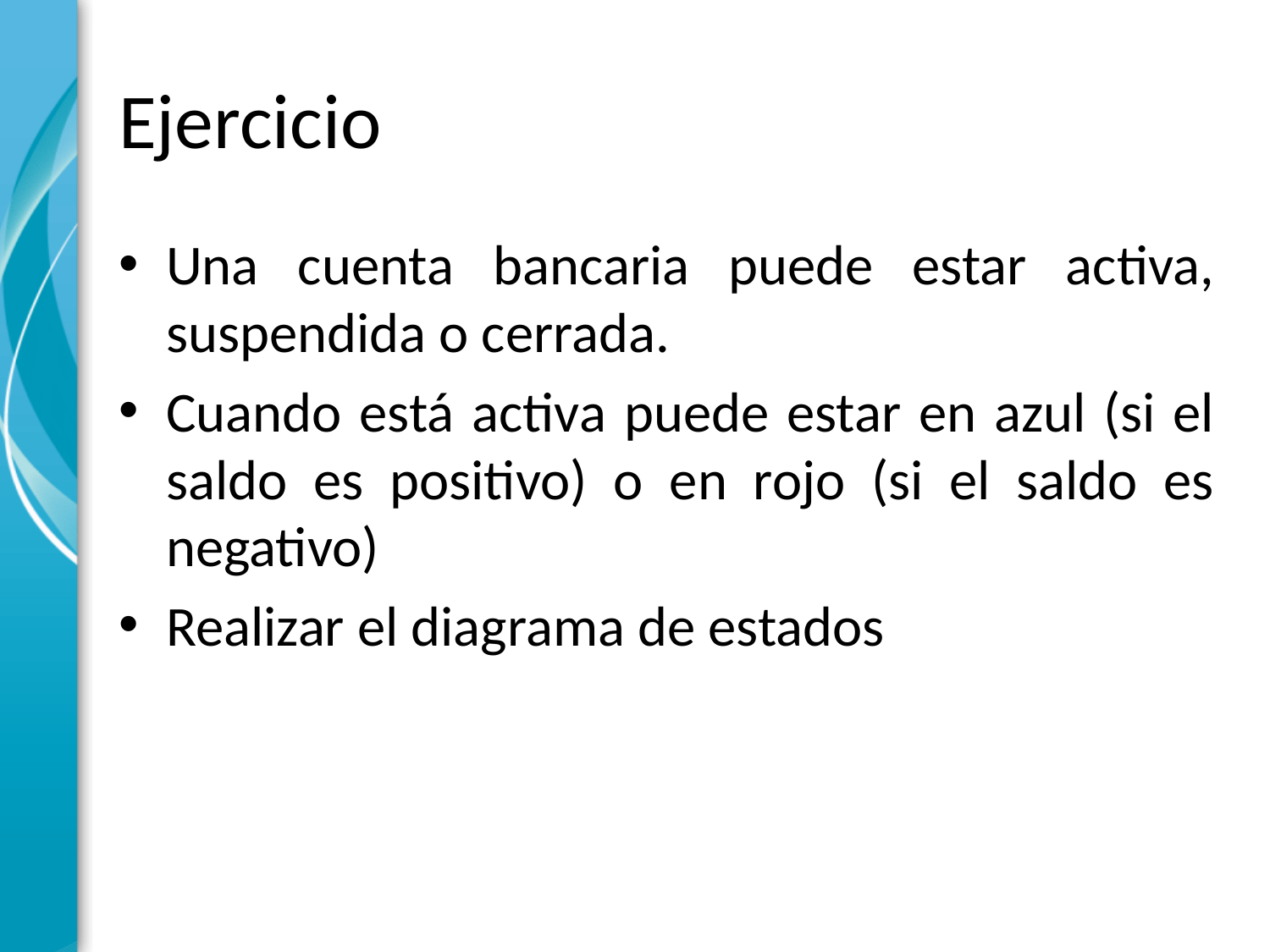

# Ejercicio
Una cuenta bancaria puede estar activa, suspendida o cerrada.
Cuando está activa puede estar en azul (si el saldo es positivo) o en rojo (si el saldo es negativo)
Realizar el diagrama de estados